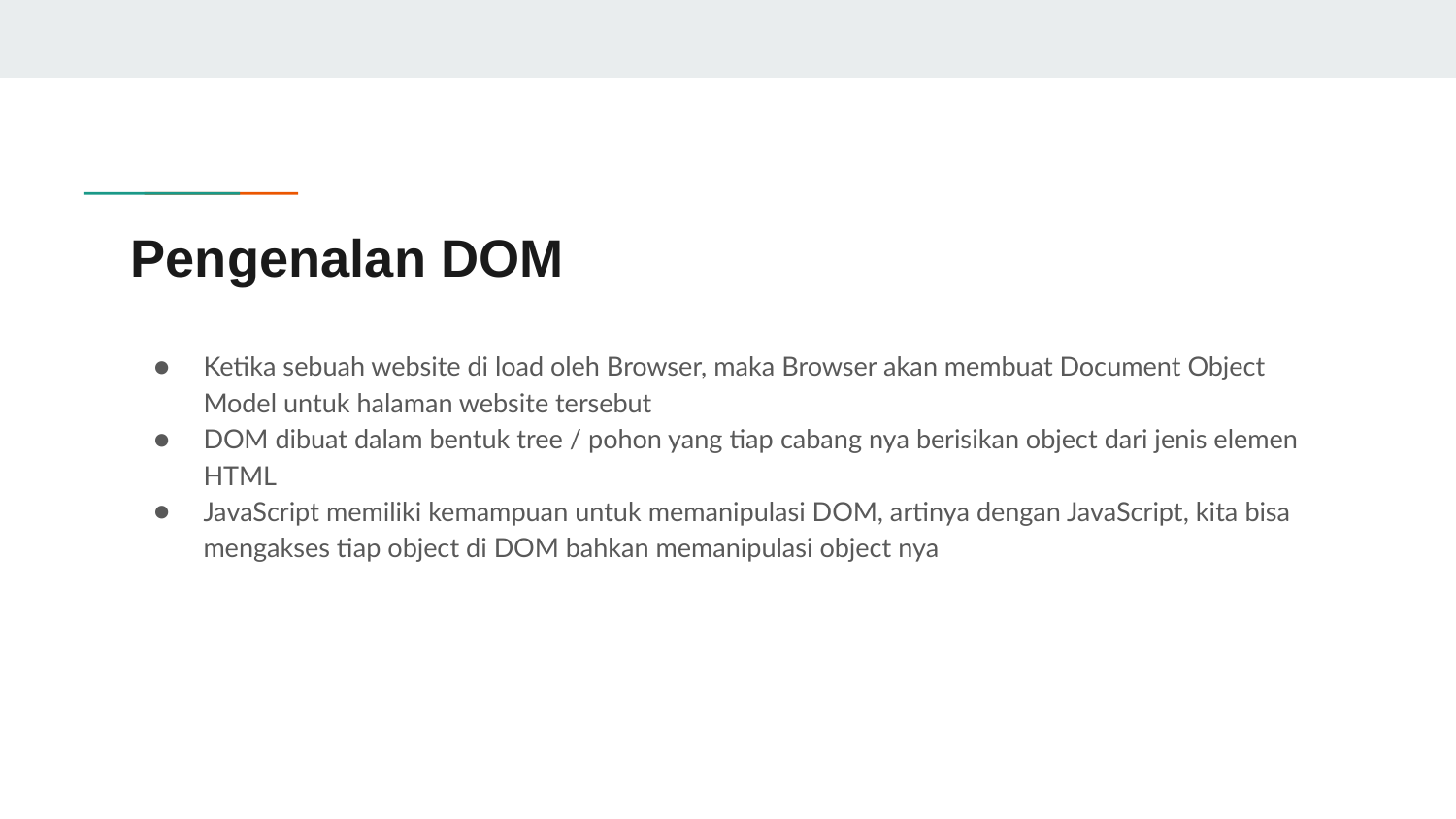

# Pengenalan DOM
Ketika sebuah website di load oleh Browser, maka Browser akan membuat Document Object Model untuk halaman website tersebut
DOM dibuat dalam bentuk tree / pohon yang tiap cabang nya berisikan object dari jenis elemen HTML
JavaScript memiliki kemampuan untuk memanipulasi DOM, artinya dengan JavaScript, kita bisa mengakses tiap object di DOM bahkan memanipulasi object nya